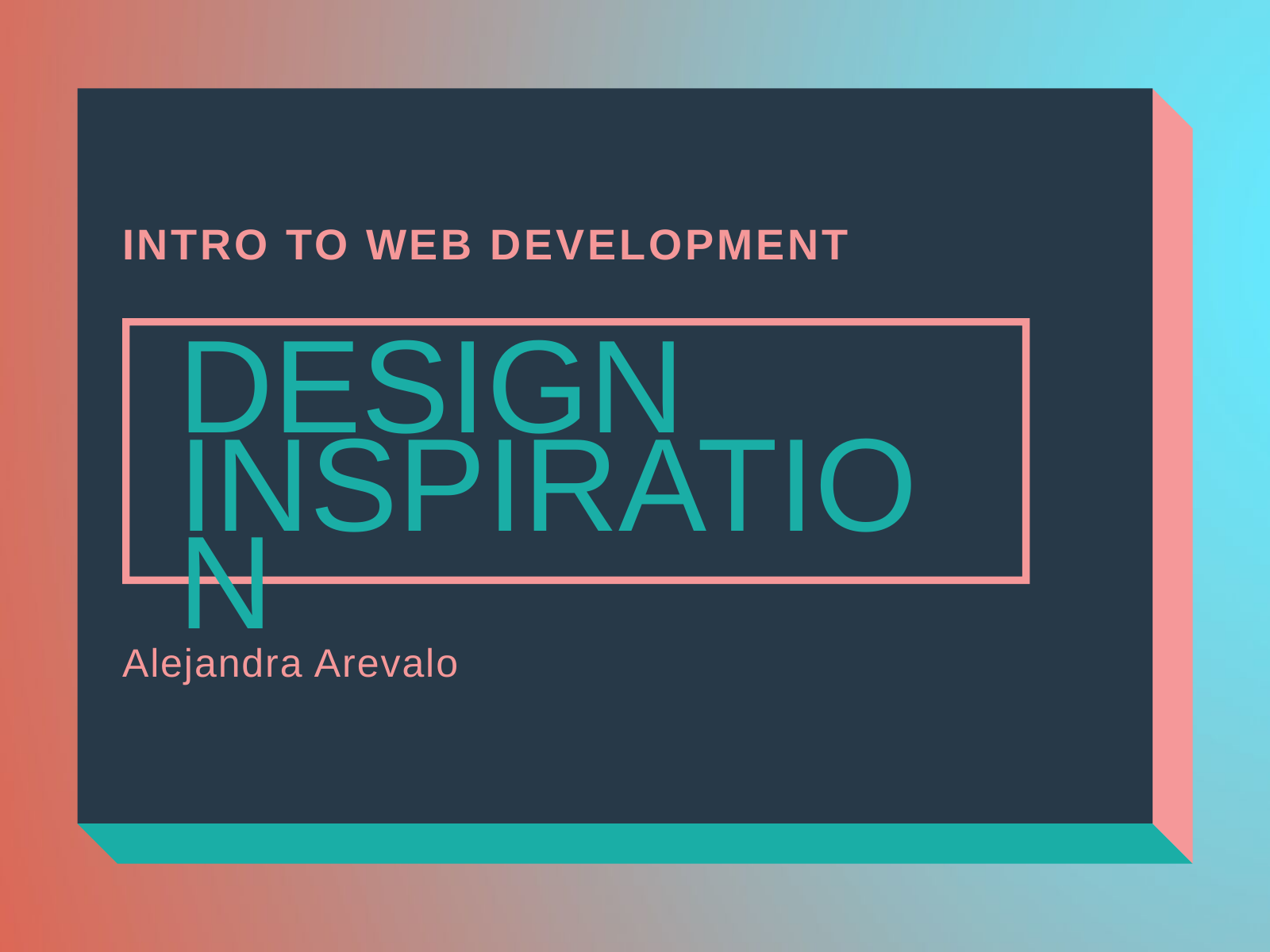

INTRO TO WEB DEVELOPMENT

DESIGN INSPIRATION
Alejandra Arevalo